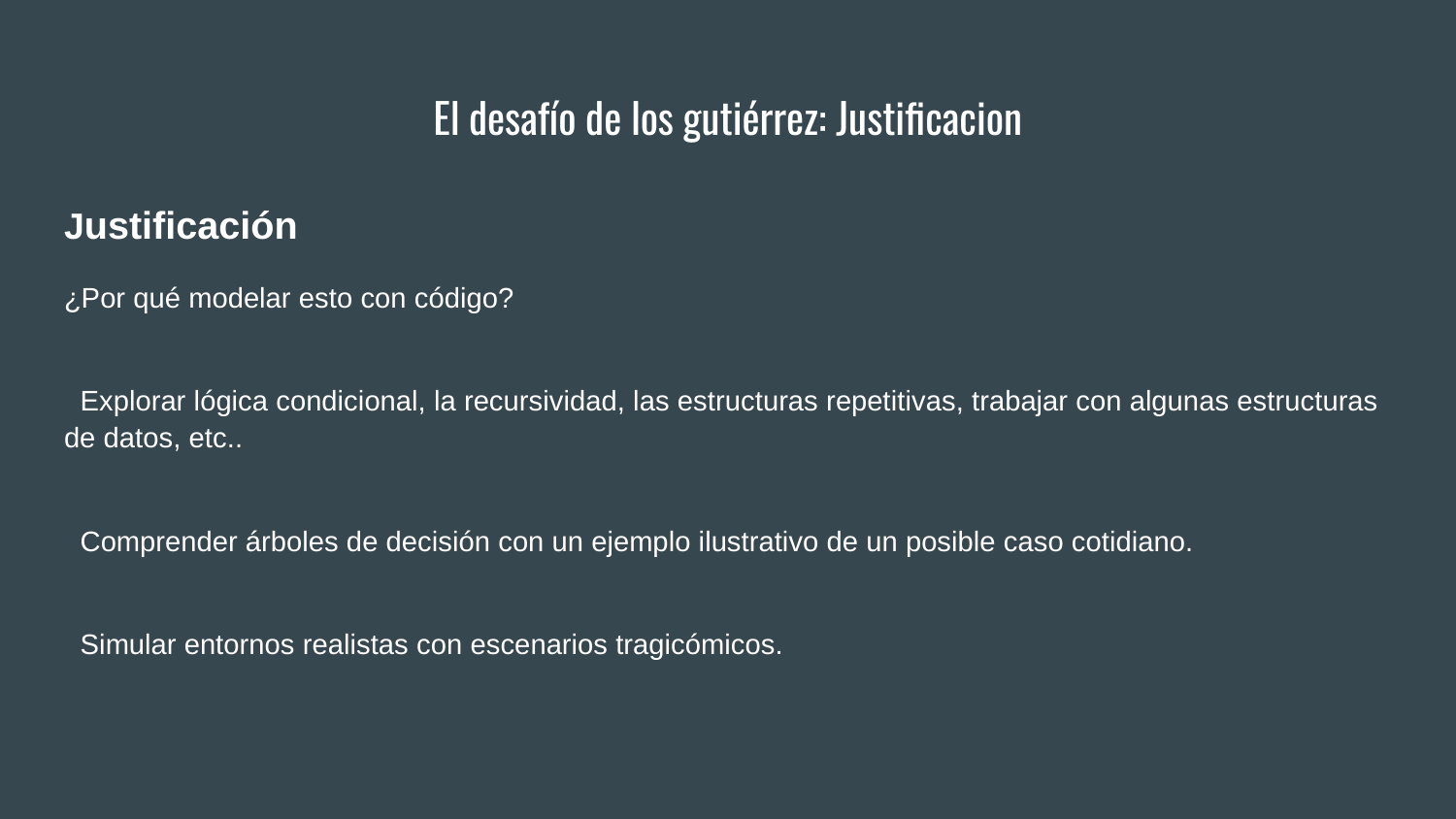

# El desafío de los gutiérrez: Justificacion
Justificación
¿Por qué modelar esto con código?
  Explorar lógica condicional, la recursividad, las estructuras repetitivas, trabajar con algunas estructuras de datos, etc..
  Comprender árboles de decisión con un ejemplo ilustrativo de un posible caso cotidiano.
  Simular entornos realistas con escenarios tragicómicos.